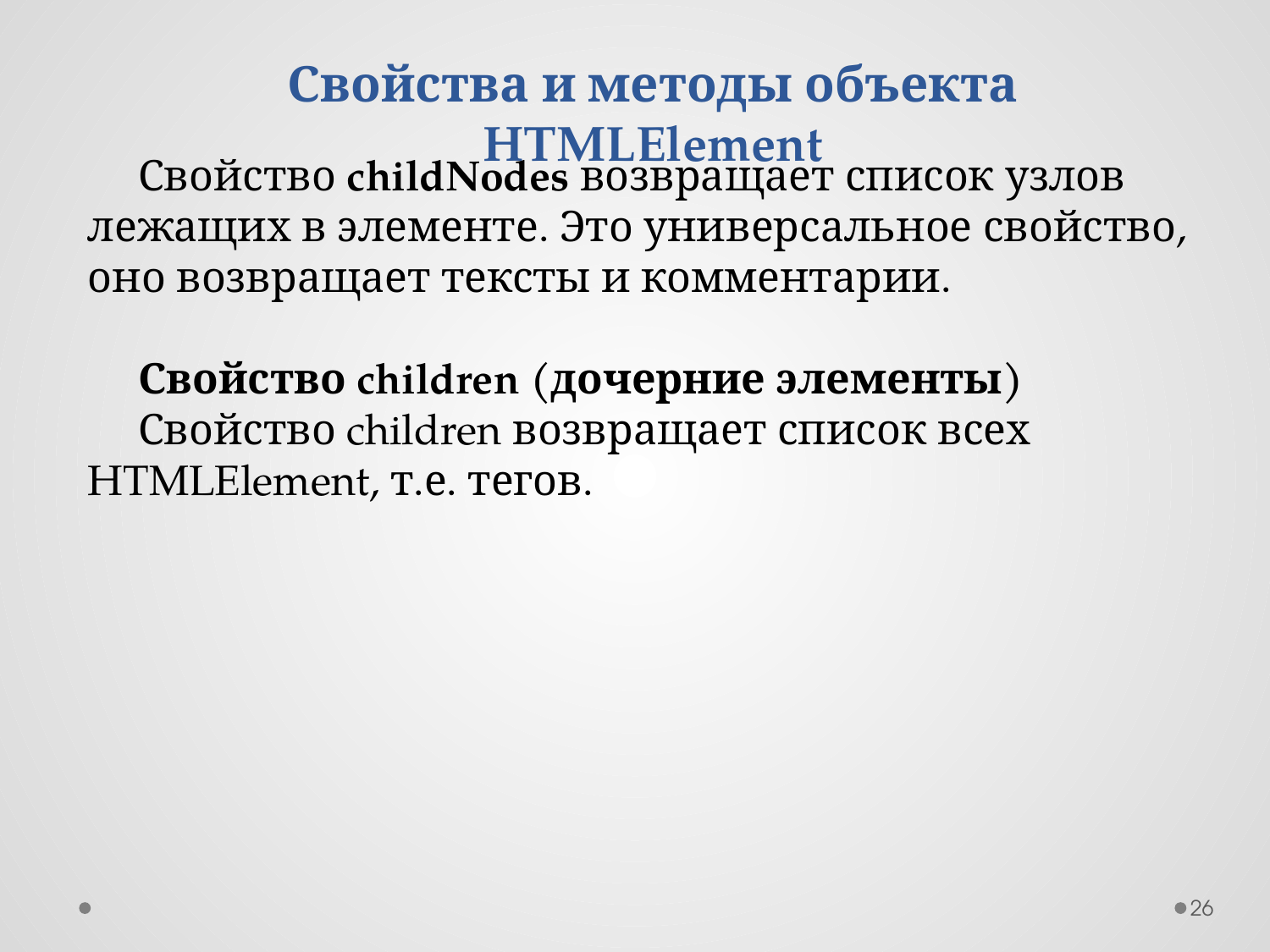

Свойства и методы объекта HTMLElement
Свойство childNodes возвращает список узлов лежащих в элементе. Это универсальное свойство, оно возвращает тексты и комментарии.

Свойство children (дочерние элементы)
Свойство children возвращает список всех HTMLElement, т.е. тегов.

26